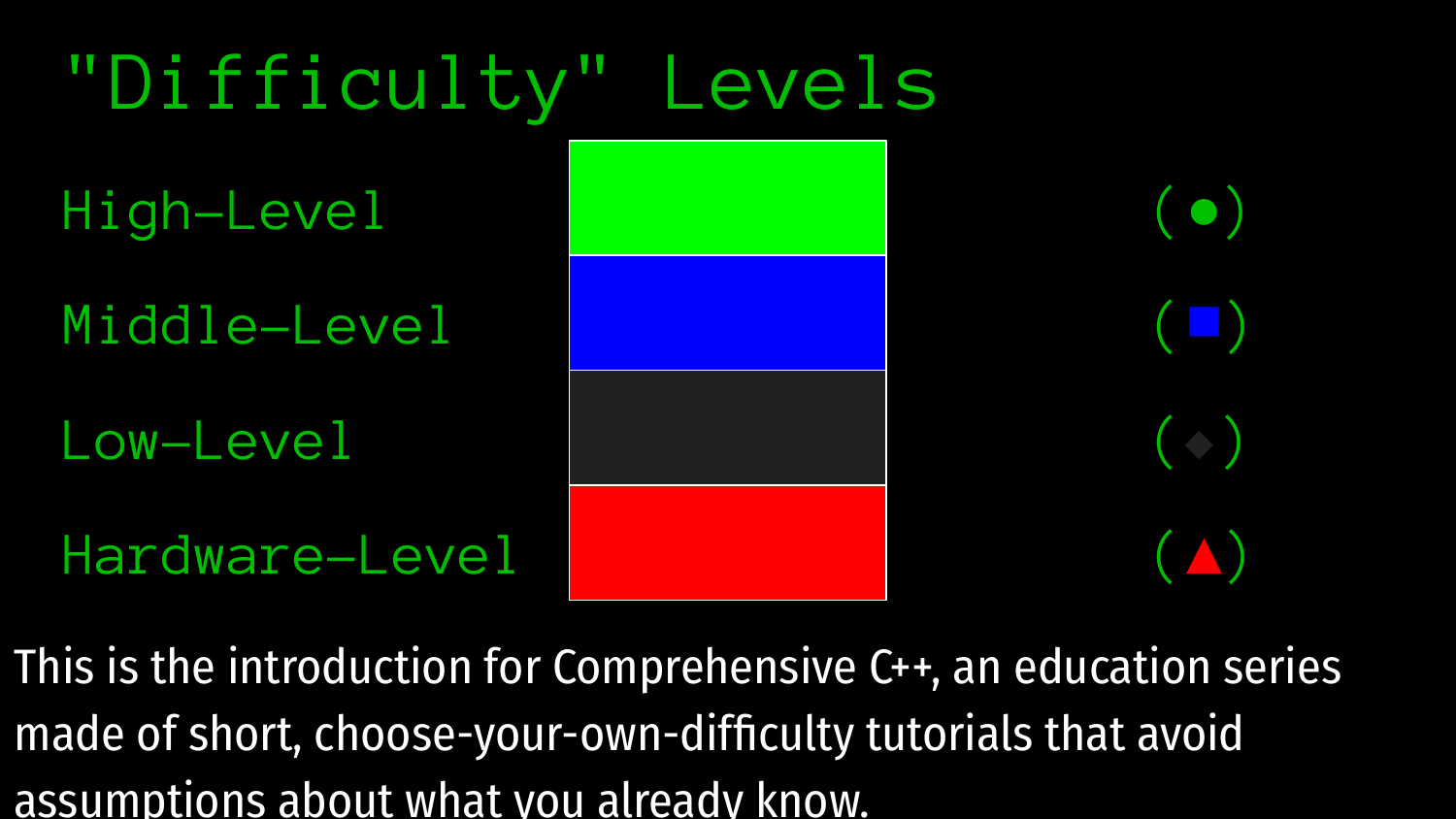

"Difficulty" Levels

High-Level                       (●)

Middle-Level                     (■)

Low-Level                        (◆)

Hardware-Level                   (▲)
This is the introduction for Comprehensive C++, an education series made of short, choose-your-own-difficulty tutorials that avoid assumptions about what you already know.